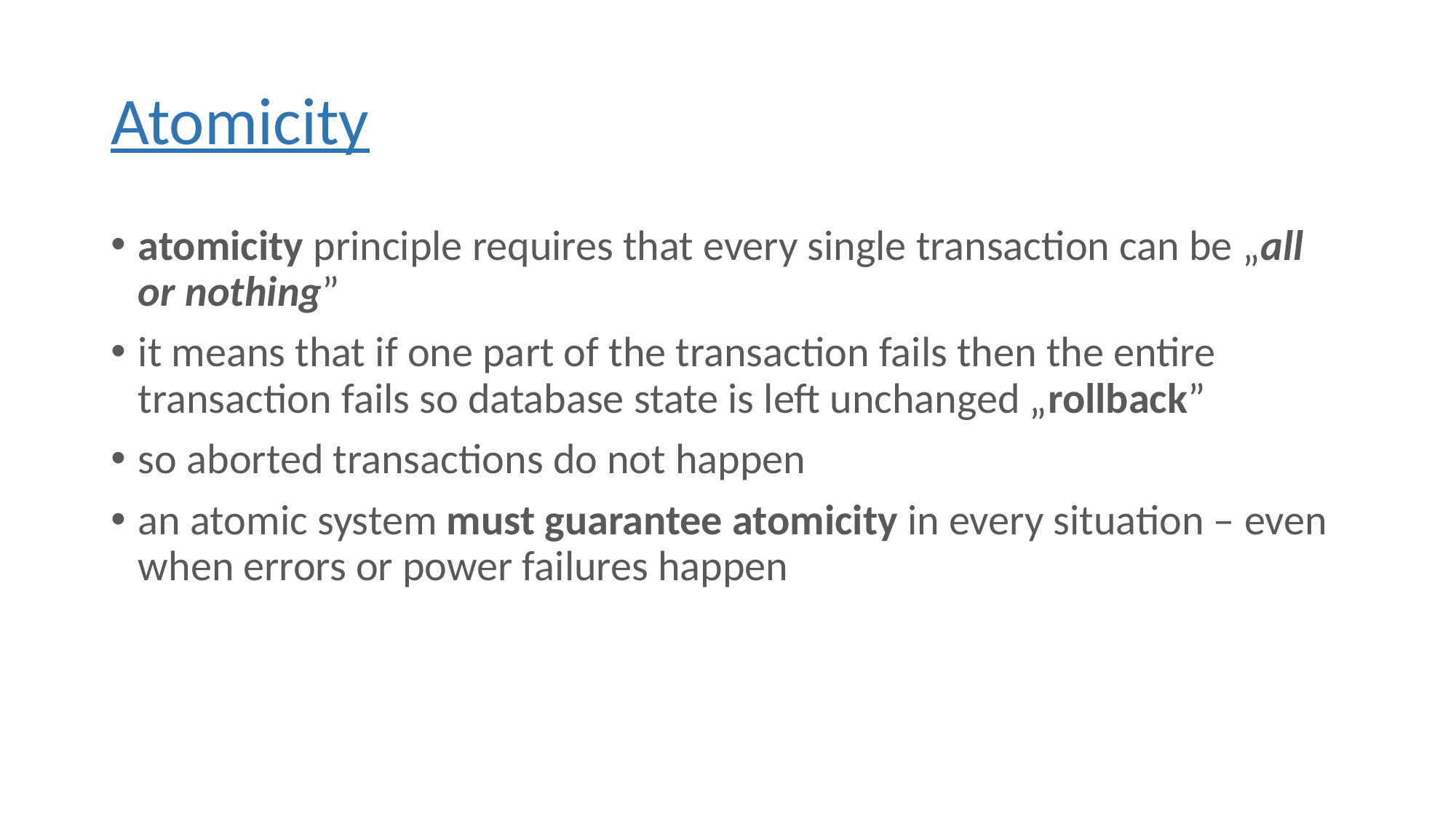

# Atomicity
atomicity principle requires that every single transaction can be „all or nothing”
it means that if one part of the transaction fails then the entire transaction fails so database state is left unchanged „rollback”
so aborted transactions do not happen
an atomic system must guarantee atomicity in every situation – even when errors or power failures happen